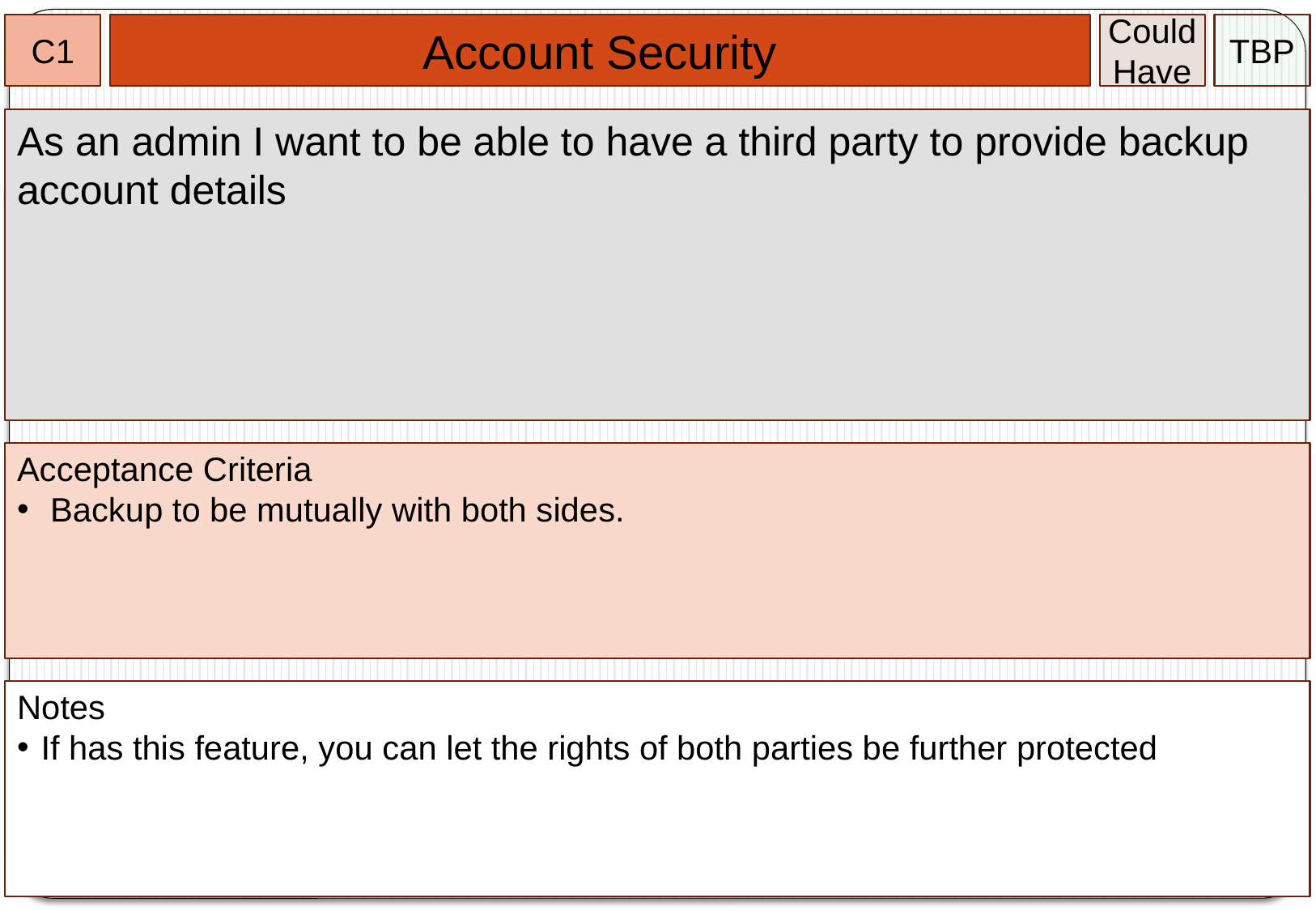

C1
Account Security
Could
Have
TBP
As an admin I want to be able to have a third party to provide backup account details

Acceptance Criteria
 Backup to be mutually with both sides.
Notes
If has this feature, you can let the rights of both parties be further protected